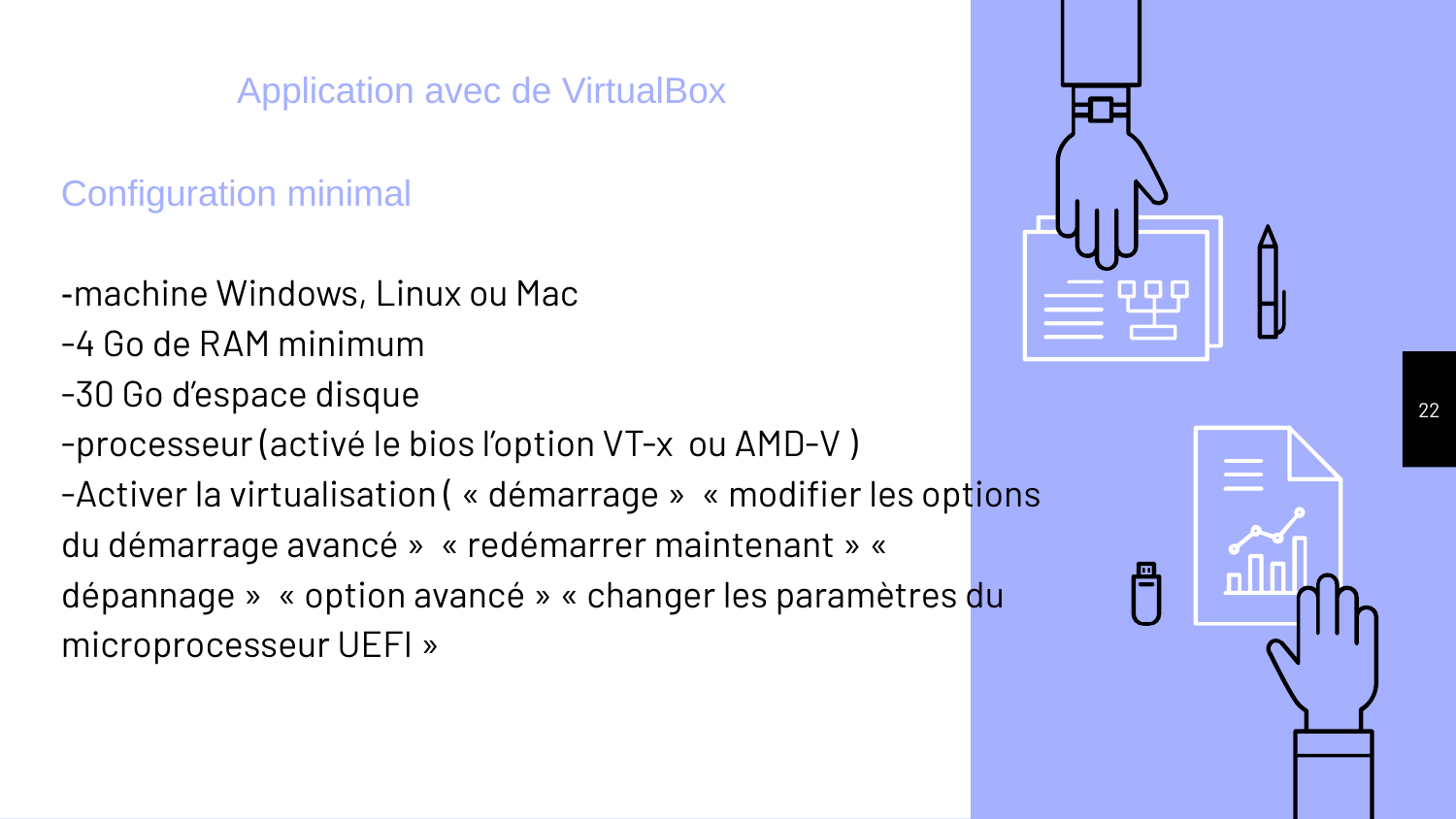

# Application avec de VirtualBox

Configuration minimal

-machine Windows, Linux ou Mac
-4 Go de RAM minimum
-30 Go d’espace disque
-processeur (activé le bios l’option VT-x  ou AMD-V )
-Activer la virtualisation ( « démarrage »  « modifier les options du démarrage avancé »  « redémarrer maintenant » « dépannage »  « option avancé » « changer les paramètres du microprocesseur UEFI »

22